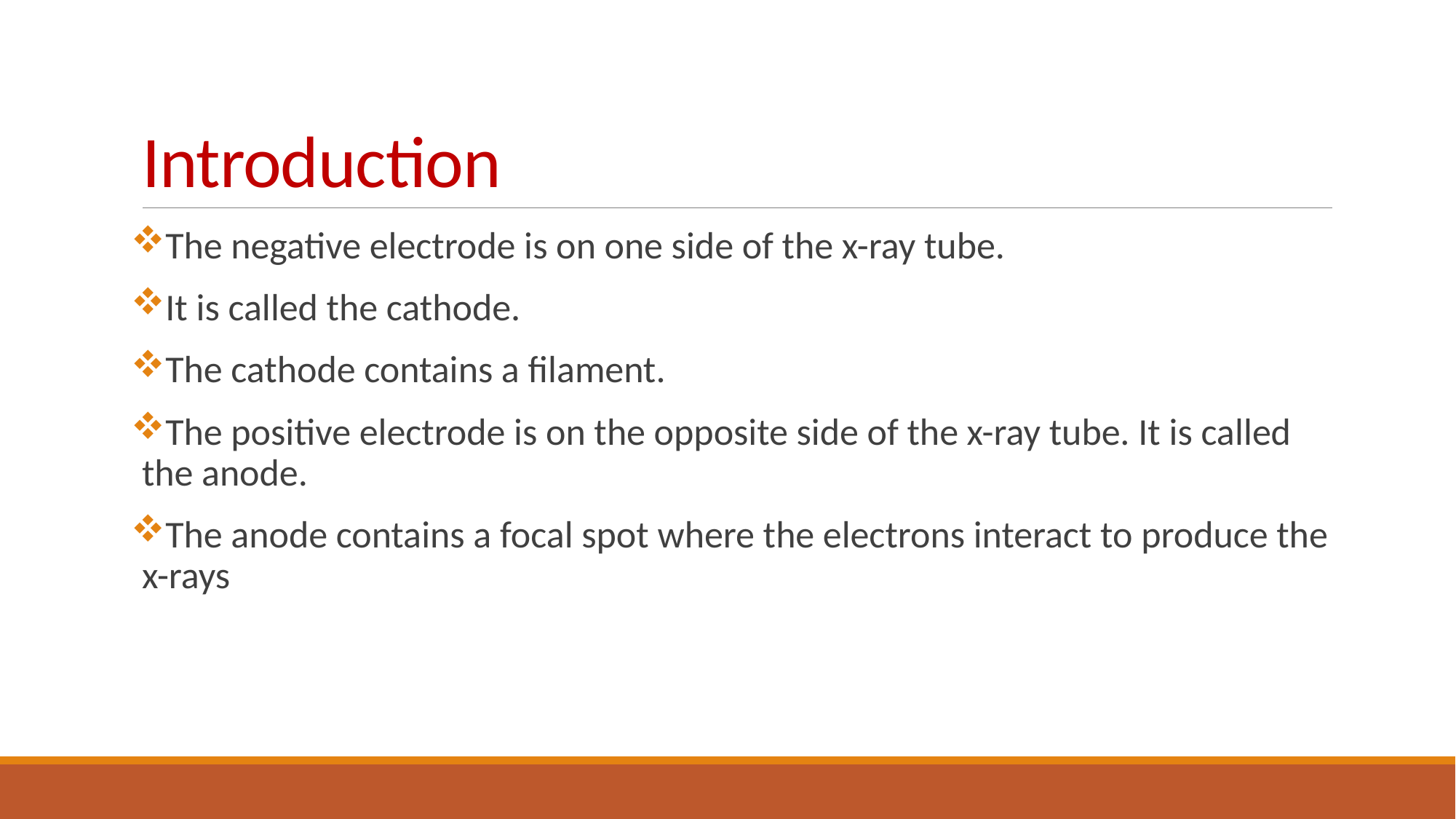

# Introduction
The negative electrode is on one side of the x-ray tube.
It is called the cathode.
The cathode contains a filament.
The positive electrode is on the opposite side of the x-ray tube. It is called the anode.
The anode contains a focal spot where the electrons interact to produce the x-rays